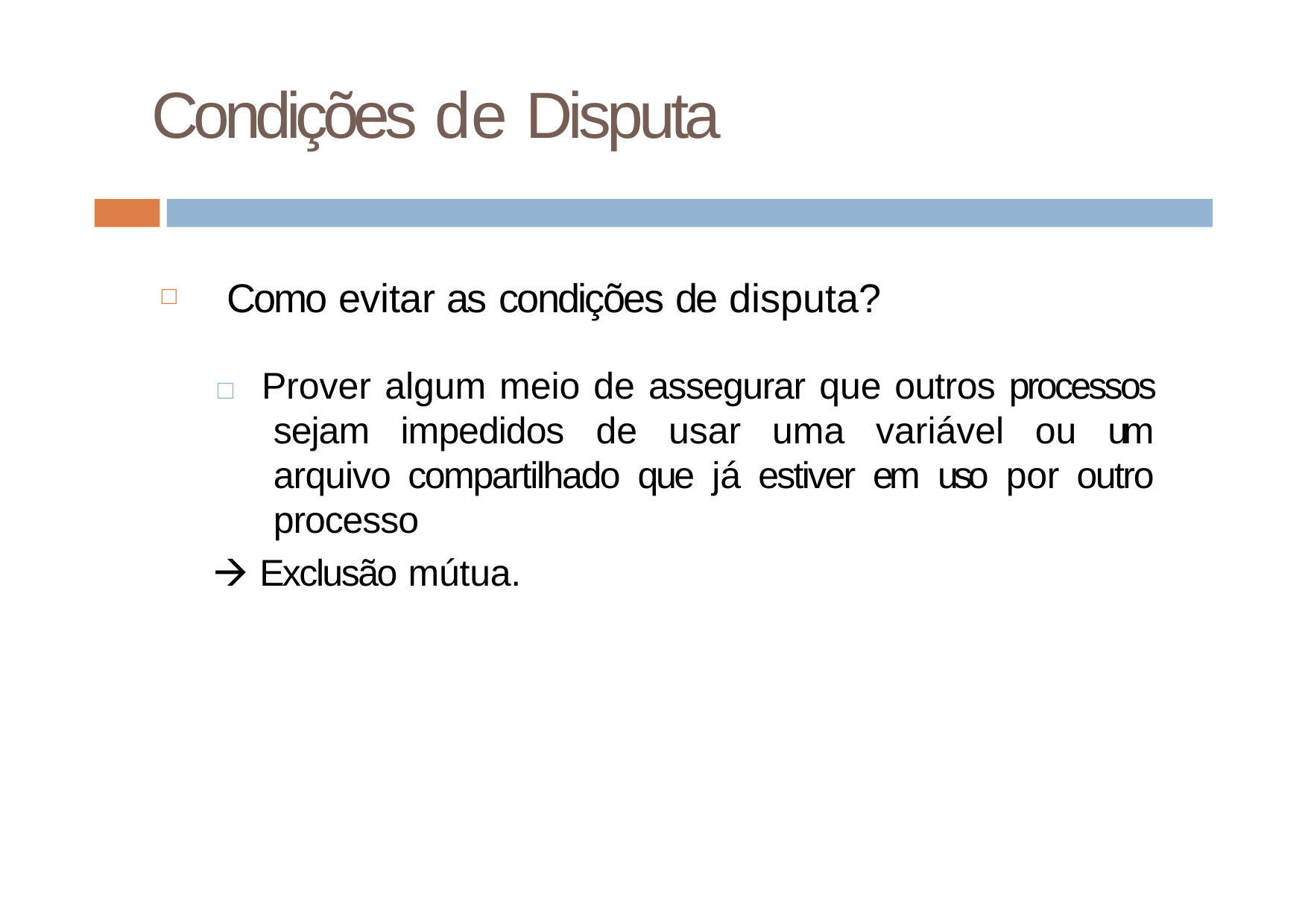

# Condições de Disputa
Como evitar as condições de disputa?
□  Prover algum meio de assegurar que outros processos sejam impedidos de usar uma variável ou um arquivo compartilhado que já estiver em uso por outro processo
🡪 Exclusão mútua.